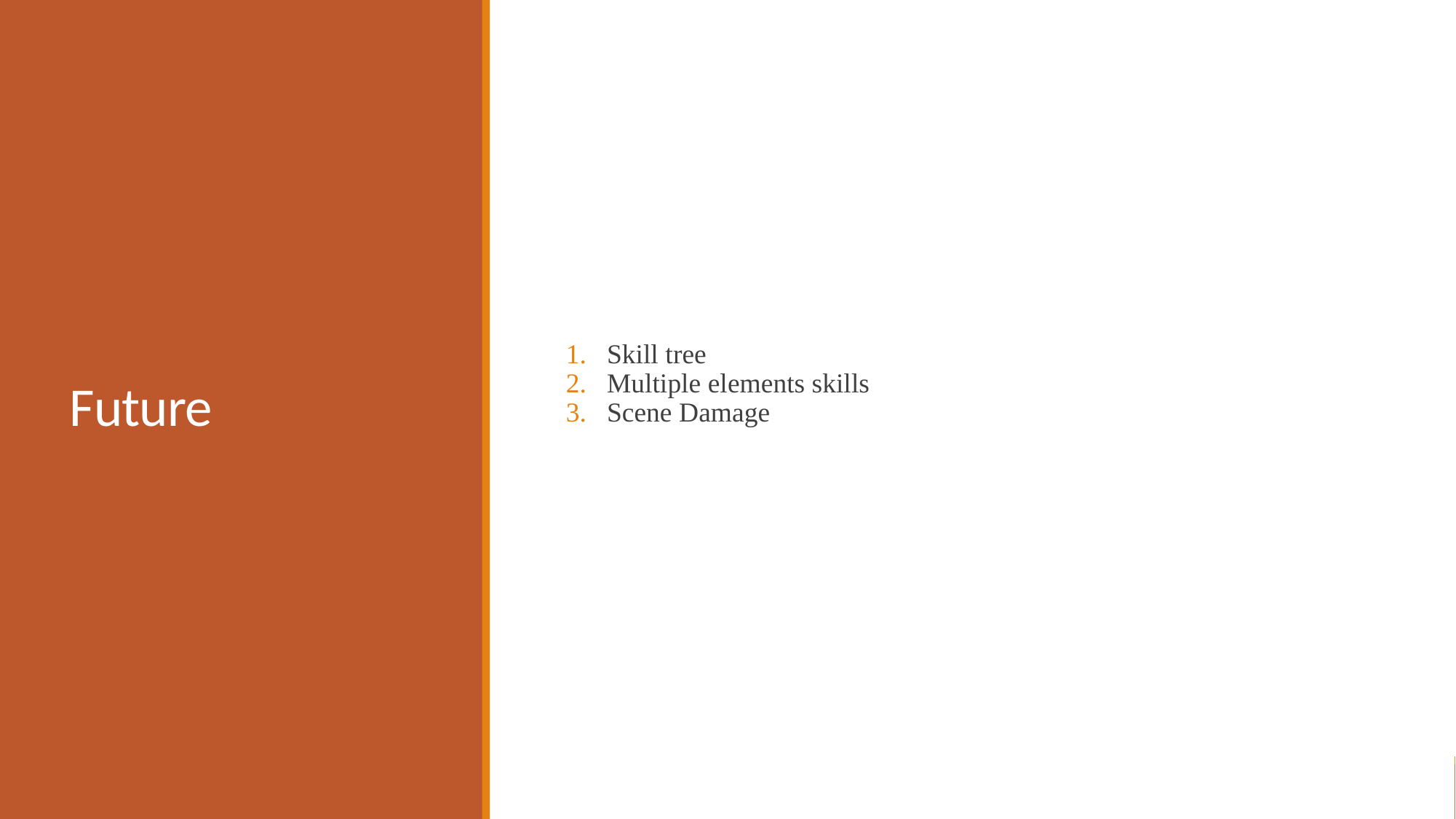

# Future
Skill tree
Multiple elements skills
Scene Damage